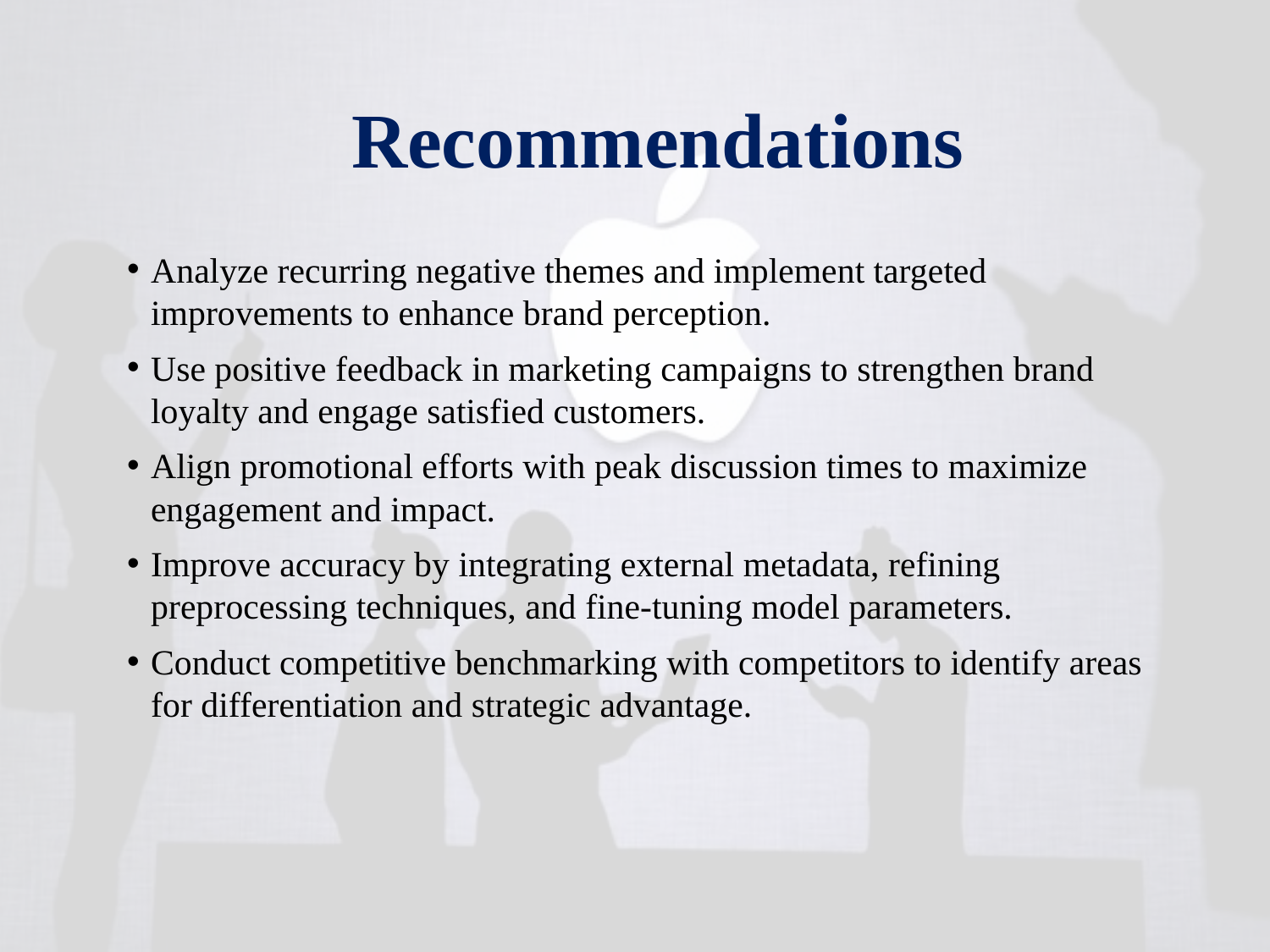

# Recommendations
Analyze recurring negative themes and implement targeted improvements to enhance brand perception.
Use positive feedback in marketing campaigns to strengthen brand loyalty and engage satisfied customers.
Align promotional efforts with peak discussion times to maximize engagement and impact.
Improve accuracy by integrating external metadata, refining preprocessing techniques, and fine-tuning model parameters.
Conduct competitive benchmarking with competitors to identify areas for differentiation and strategic advantage.